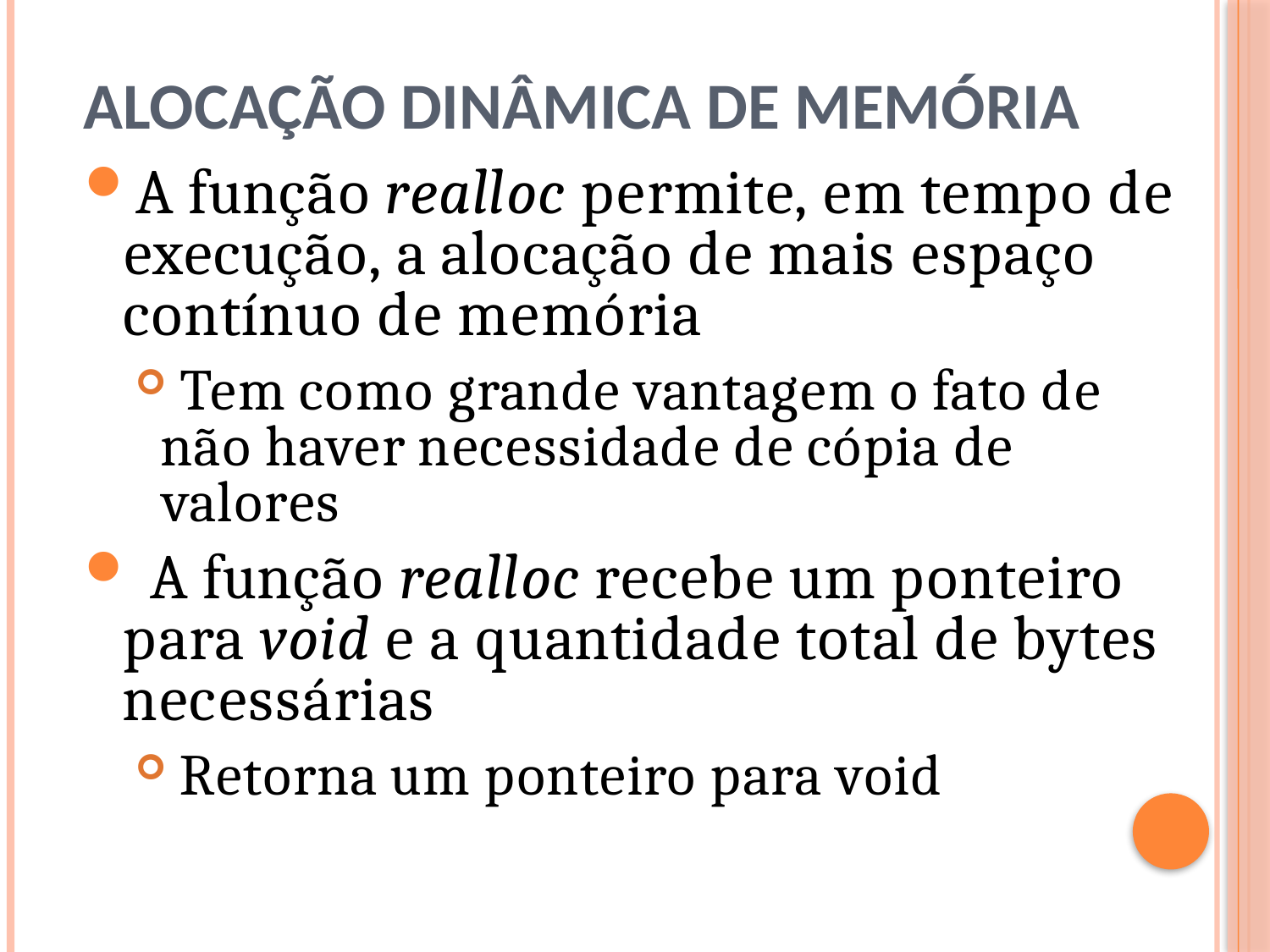

# Alocação Dinâmica de Memória
A função realloc permite, em tempo de
execução, a alocação de mais espaço
contínuo de memória
 Tem como grande vantagem o fato de não haver necessidade de cópia de valores
 A função realloc recebe um ponteiro para void e a quantidade total de bytes
necessárias
 Retorna um ponteiro para void